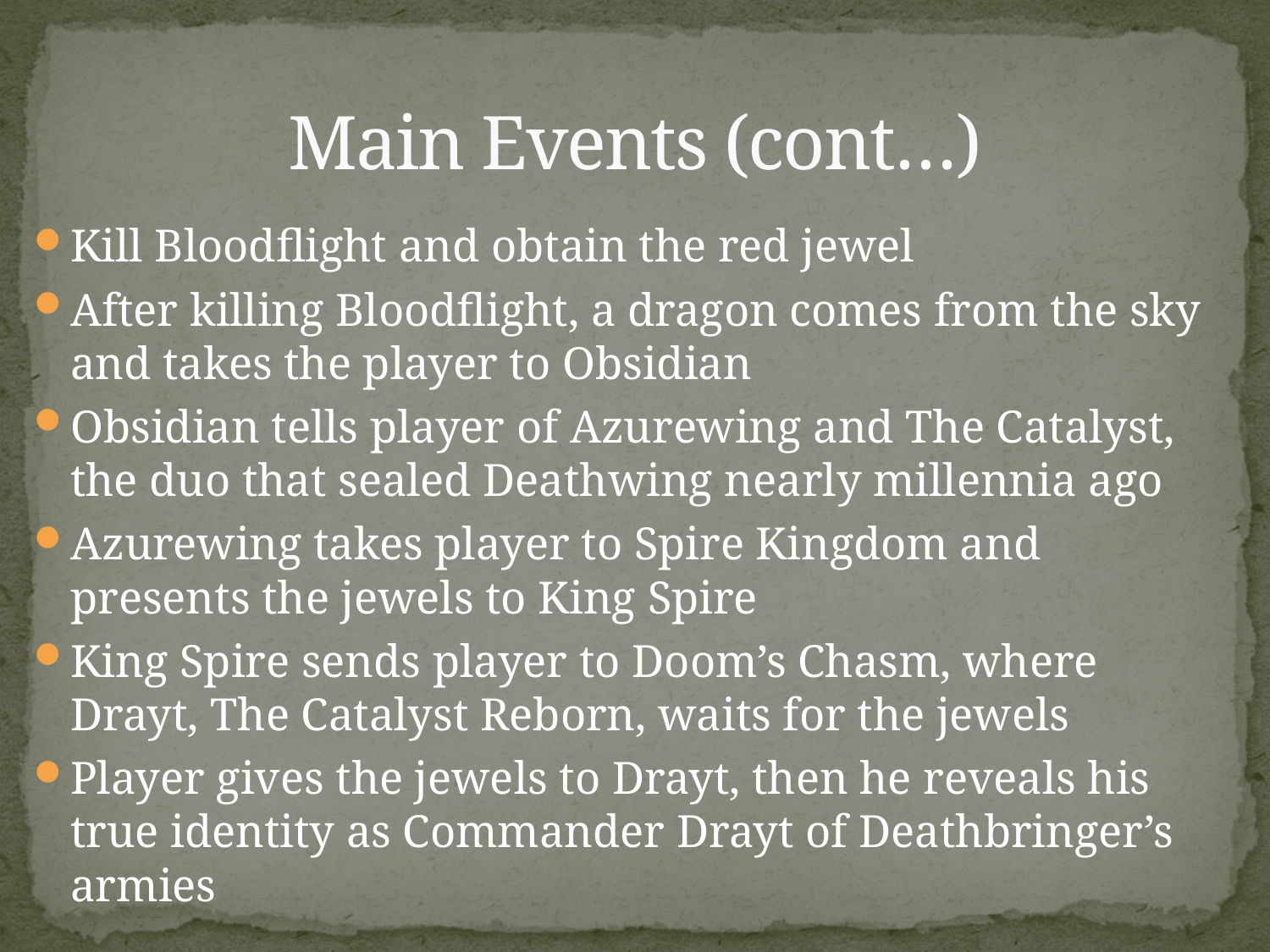

# Main Events (cont…)
Kill Bloodflight and obtain the red jewel
After killing Bloodflight, a dragon comes from the sky and takes the player to Obsidian
Obsidian tells player of Azurewing and The Catalyst, the duo that sealed Deathwing nearly millennia ago
Azurewing takes player to Spire Kingdom and presents the jewels to King Spire
King Spire sends player to Doom’s Chasm, where Drayt, The Catalyst Reborn, waits for the jewels
Player gives the jewels to Drayt, then he reveals his true identity as Commander Drayt of Deathbringer’s armies